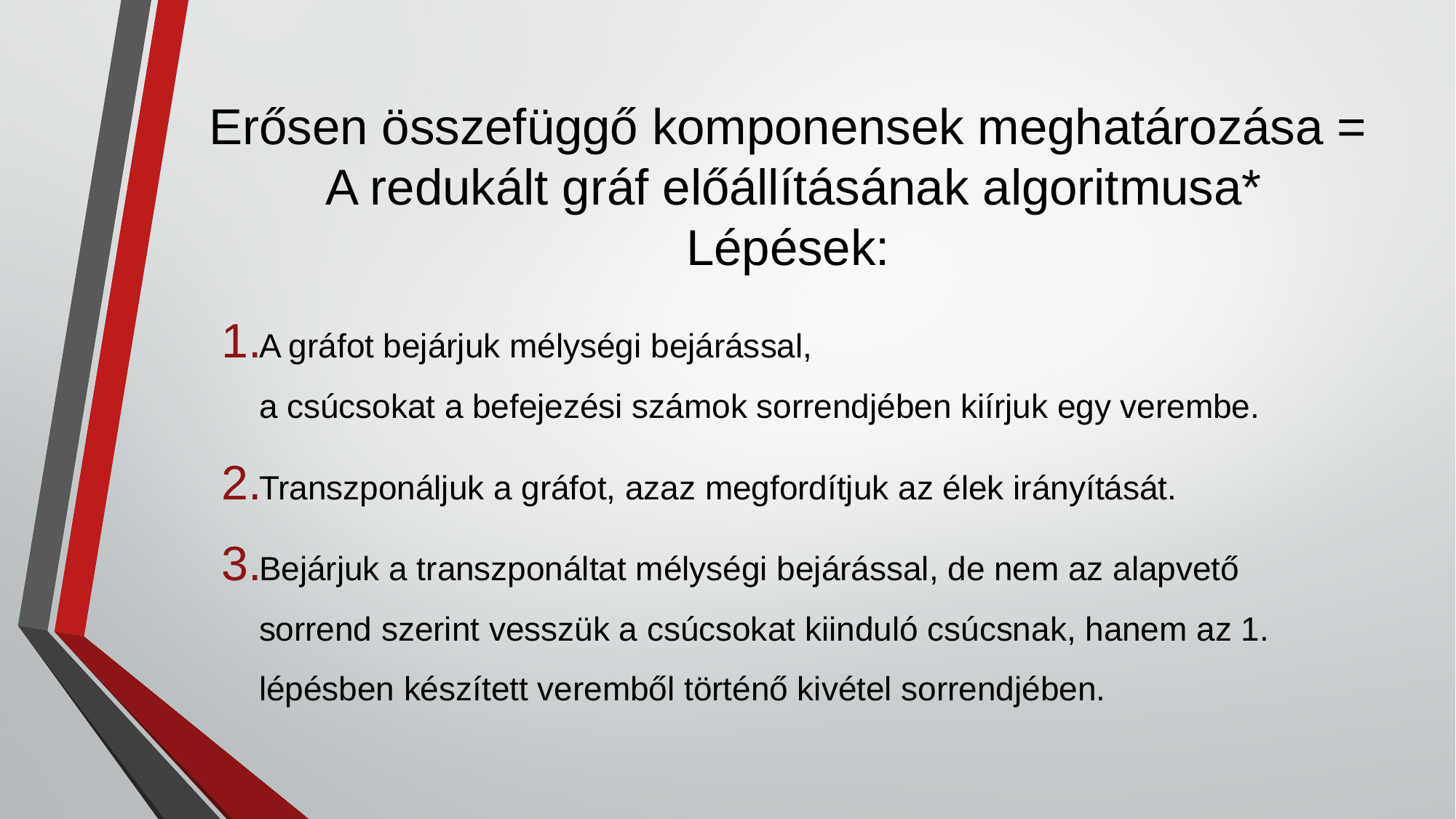

# Erősen összefüggő komponensek meghatározása = A redukált gráf előállításának algoritmusa* Lépések:
A gráfot bejárjuk mélységi bejárással,
a csúcsokat a befejezési számok sorrendjében kiírjuk egy verembe.
Transzponáljuk a gráfot, azaz megfordítjuk az élek irányítását.
Bejárjuk a transzponáltat mélységi bejárással, de nem az alapvető sorrend szerint vesszük a csúcsokat kiinduló csúcsnak, hanem az 1. lépésben készített veremből történő kivétel sorrendjében.